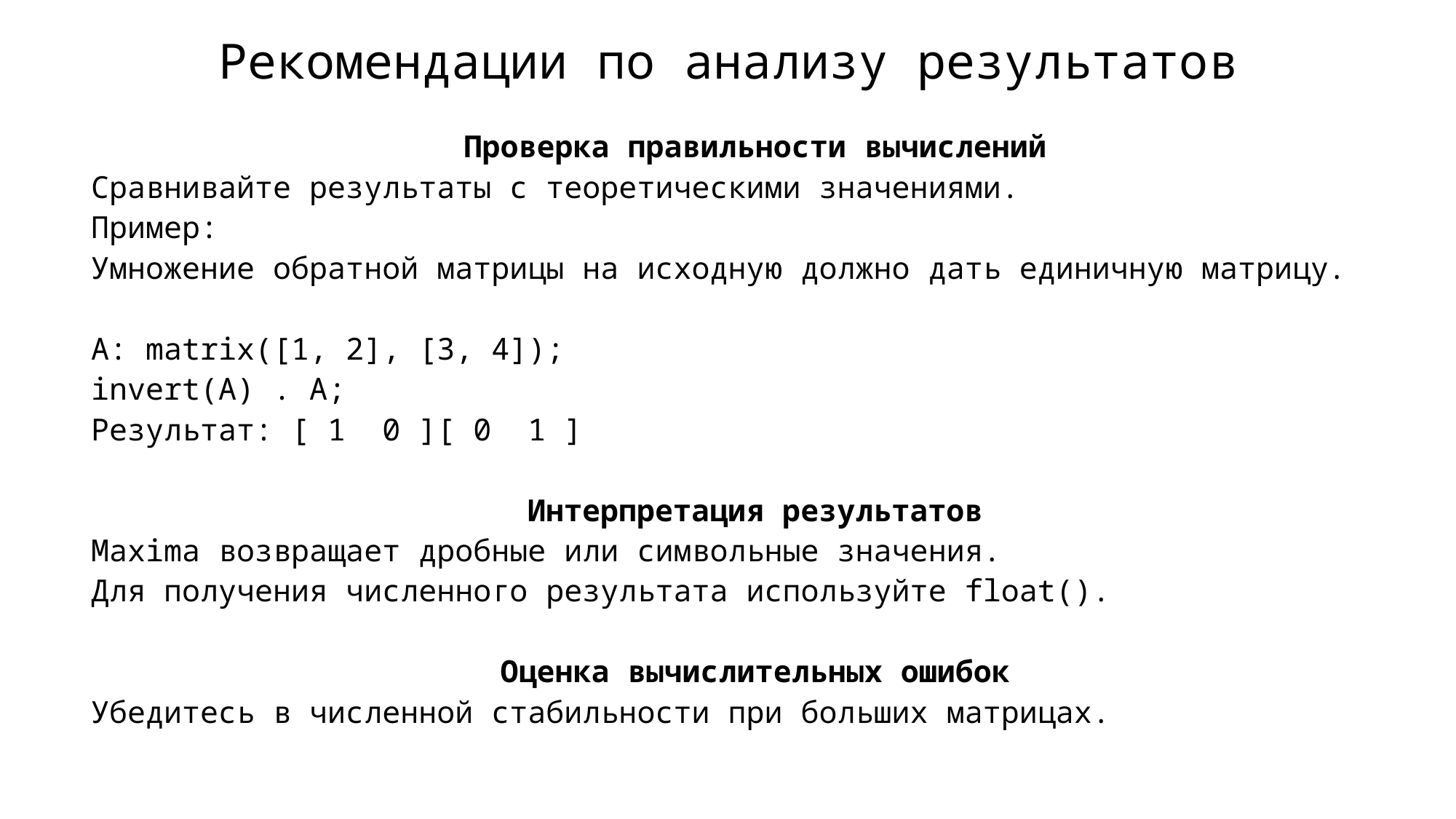

# Рекомендации по анализу результатов
Проверка правильности вычислений
Сравнивайте результаты с теоретическими значениями.
Пример:
Умножение обратной матрицы на исходную должно дать единичную матрицу.

A: matrix([1, 2], [3, 4]);
invert(A) . A;
Результат: [ 1  0 ][ 0  1 ]

Интерпретация результатов
Maxima возвращает дробные или символьные значения.
Для получения численного результата используйте float().

Оценка вычислительных ошибок
Убедитесь в численной стабильности при больших матрицах.